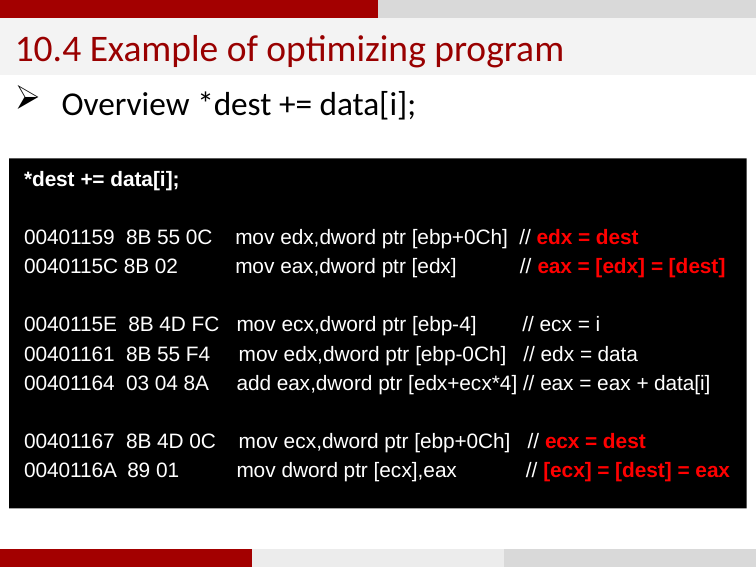

10.4 Example of optimizing program
Overview *dest += data[i];

*dest += data[i];

00401159  8B 55 0C    mov edx,dword ptr [ebp+0Ch]  // edx = dest
0040115C 8B 02          mov eax,dword ptr [edx]           // eax = [edx] = [dest]

0040115E  8B 4D FC   mov ecx,dword ptr [ebp-4]        // ecx = i
00401161  8B 55 F4     mov edx,dword ptr [ebp-0Ch]   // edx = data
00401164  03 04 8A     add eax,dword ptr [edx+ecx*4] // eax = eax + data[i]

00401167  8B 4D 0C    mov ecx,dword ptr [ebp+0Ch]   // ecx = dest
0040116A  89 01          mov dword ptr [ecx],eax            // [ecx] = [dest] = eax

36